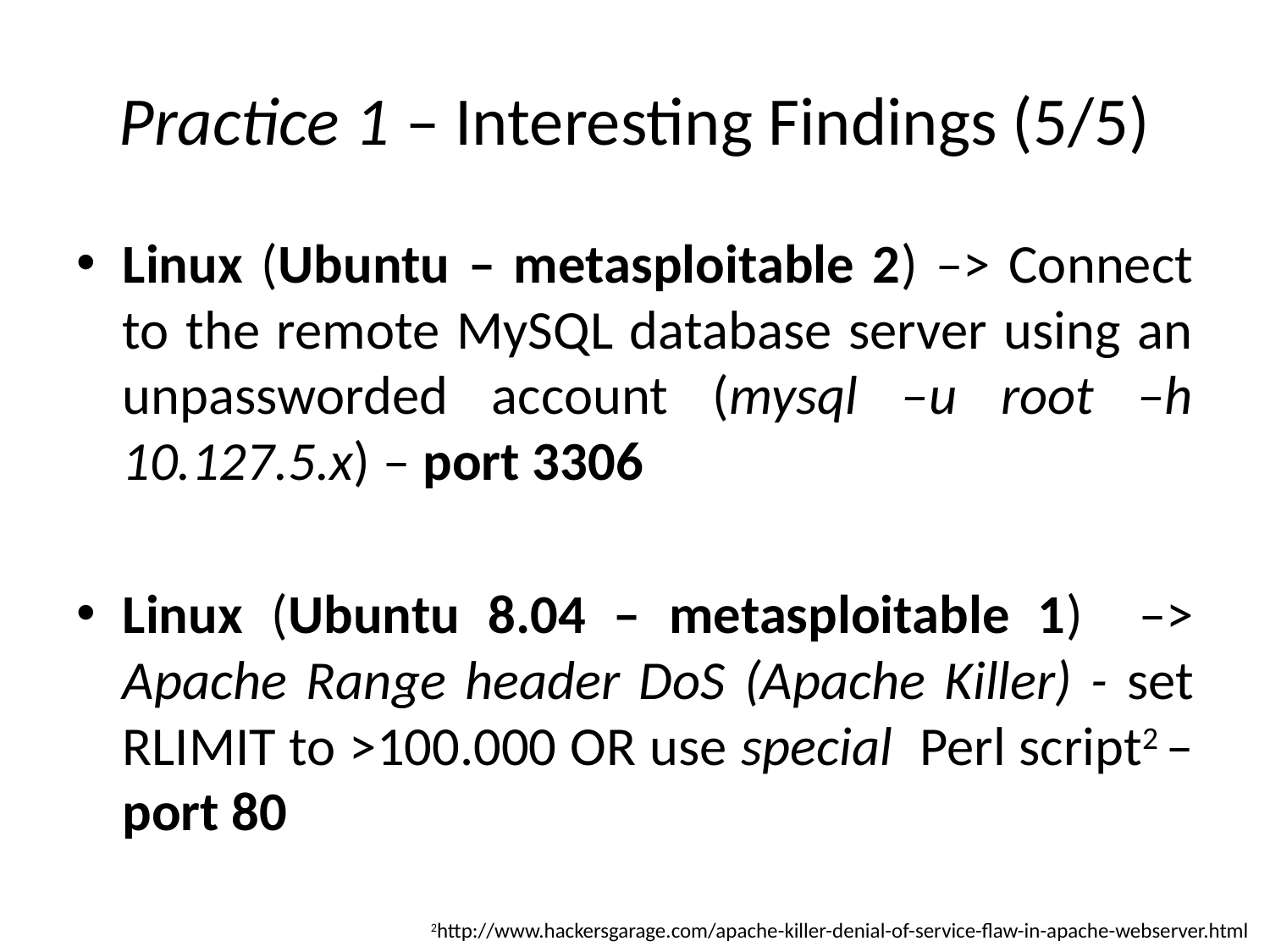

# Practice 1 – Interesting Findings (5/5)
Linux (Ubuntu – metasploitable 2) –> Connect to the remote MySQL database server using an unpassworded account (mysql –u root –h 10.127.5.x) – port 3306

Linux (Ubuntu 8.04 – metasploitable 1)  –> Apache Range header DoS (Apache Killer) - set RLIMIT to >100.000 OR use special  Perl script2 – port 80
2http://www.hackersgarage.com/apache-killer-denial-of-service-flaw-in-apache-webserver.html